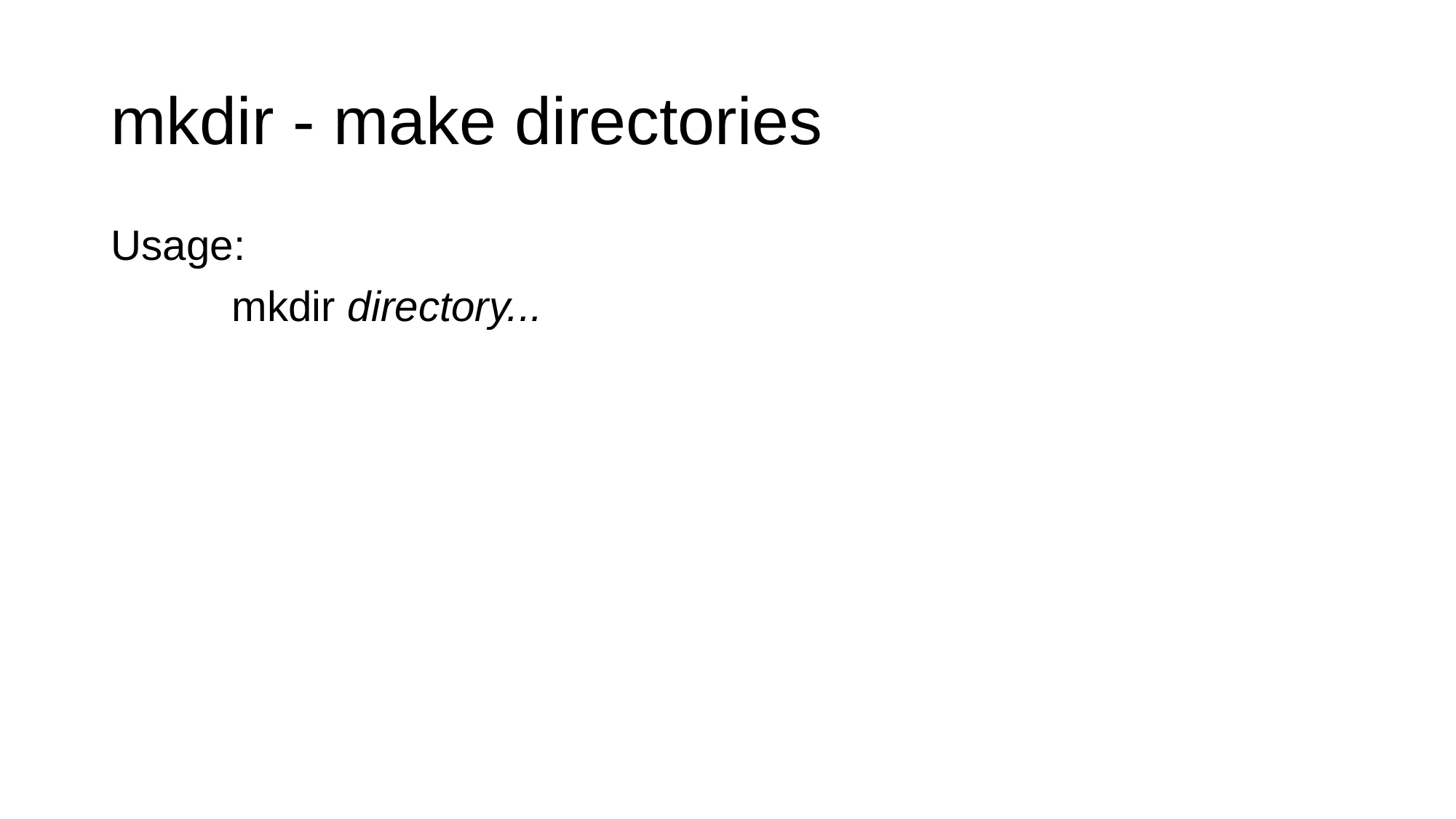

# mkdir - make directories
Usage:
	 mkdir directory...